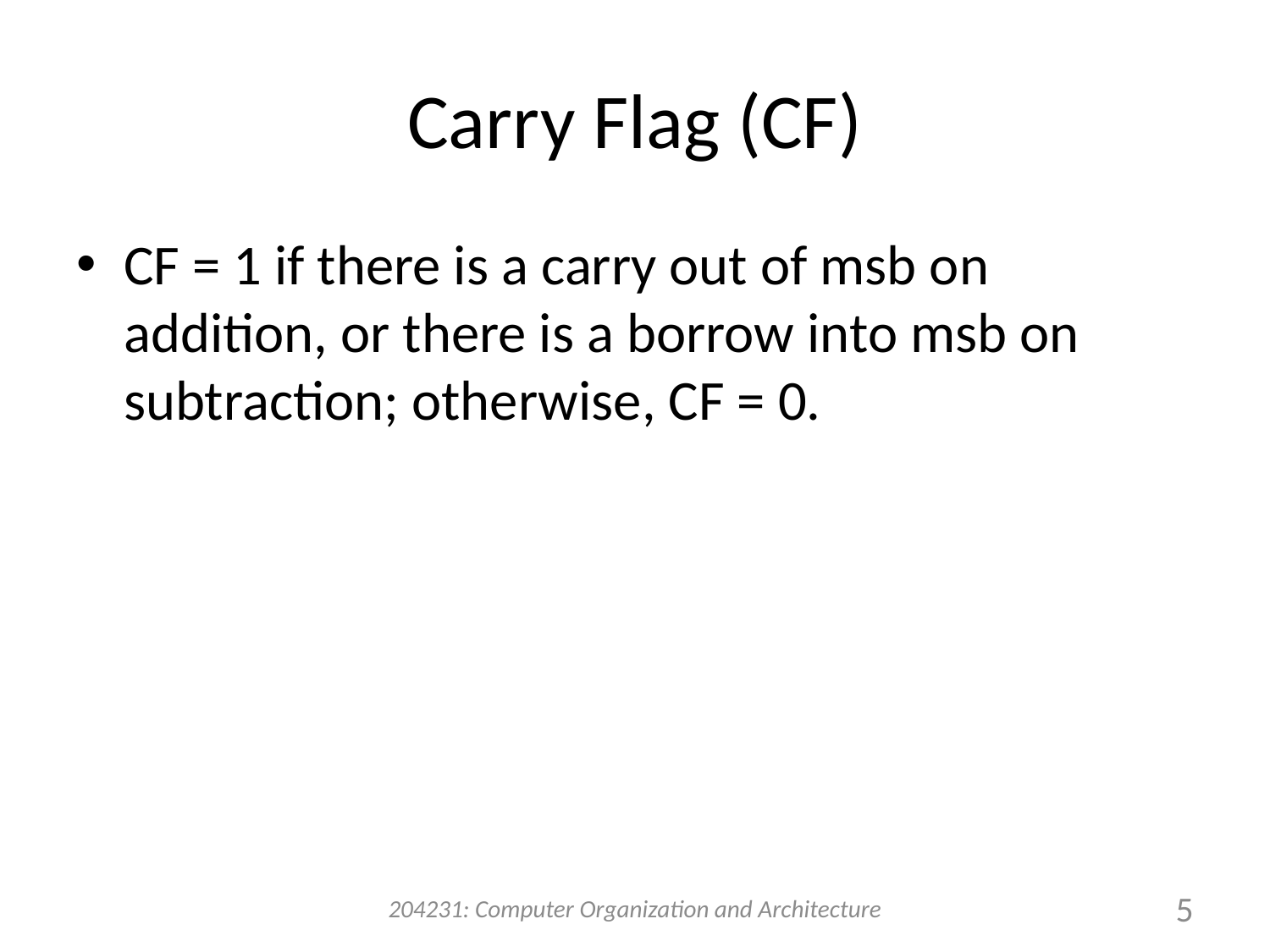

# Carry Flag (CF)
CF = 1 if there is a carry out of msb on addition, or there is a borrow into msb on subtraction; otherwise, CF = 0.
204231: Computer Organization and Architecture
5